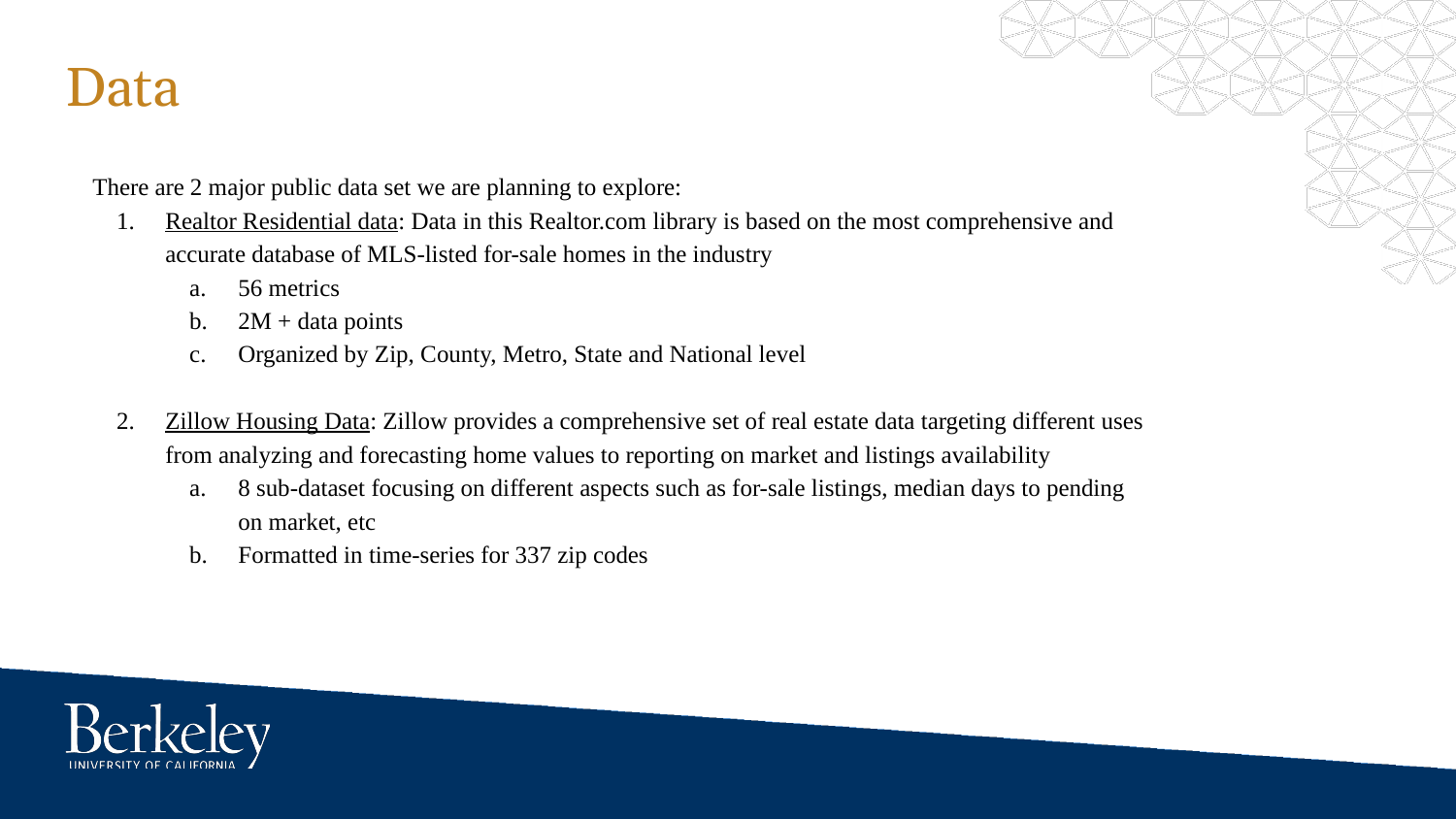

# Data
There are 2 major public data set we are planning to explore:
Realtor Residential data: Data in this Realtor.com library is based on the most comprehensive and accurate database of MLS-listed for-sale homes in the industry
56 metrics
2M + data points
Organized by Zip, County, Metro, State and National level

Zillow Housing Data: Zillow provides a comprehensive set of real estate data targeting different uses from analyzing and forecasting home values to reporting on market and listings availability
8 sub-dataset focusing on different aspects such as for-sale listings, median days to pending on market, etc
Formatted in time-series for 337 zip codes